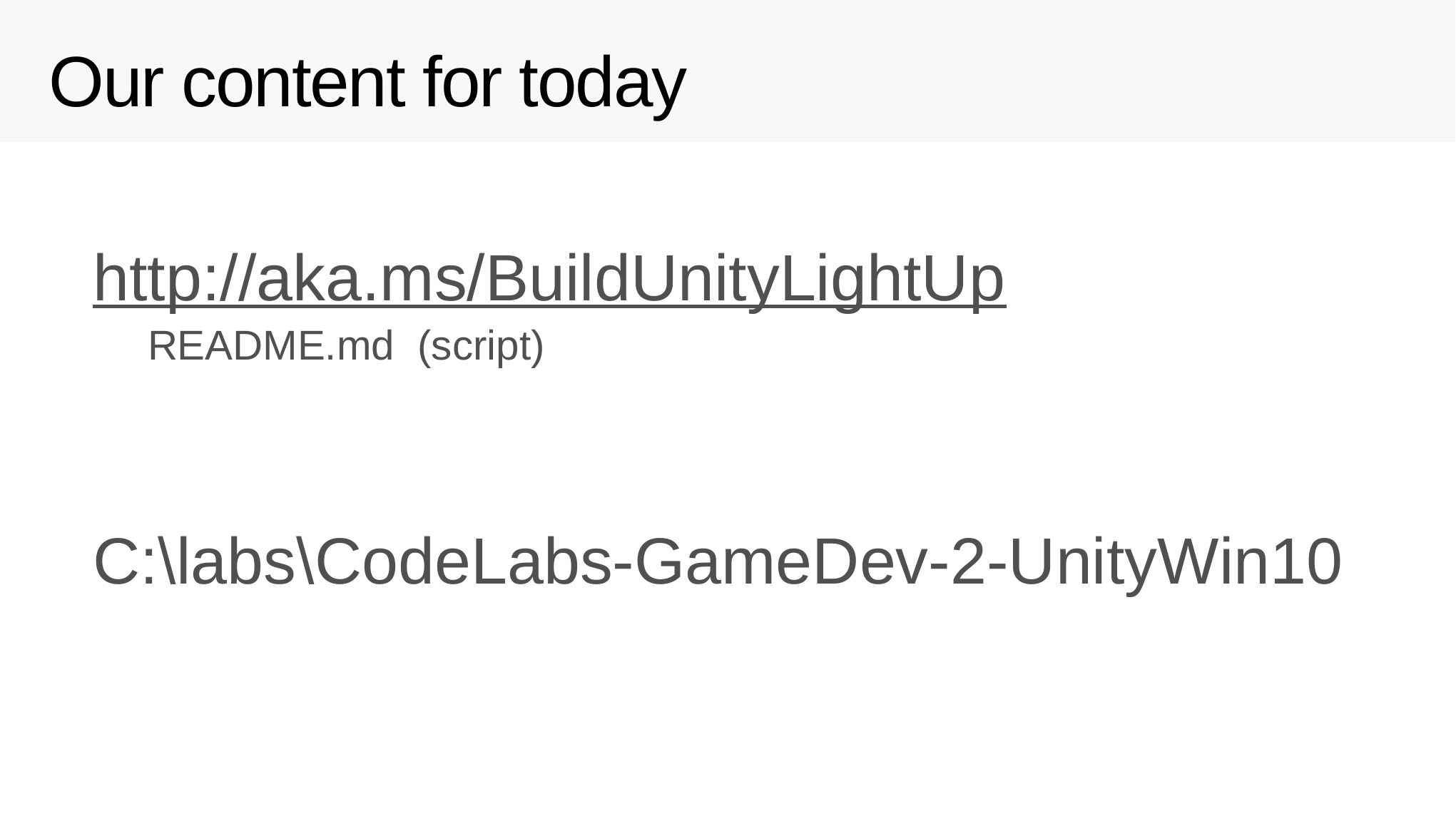

# Our content for today
http://aka.ms/BuildUnityLightUp
README.md  (script)

C:\labs\CodeLabs-GameDev-2-UnityWin10